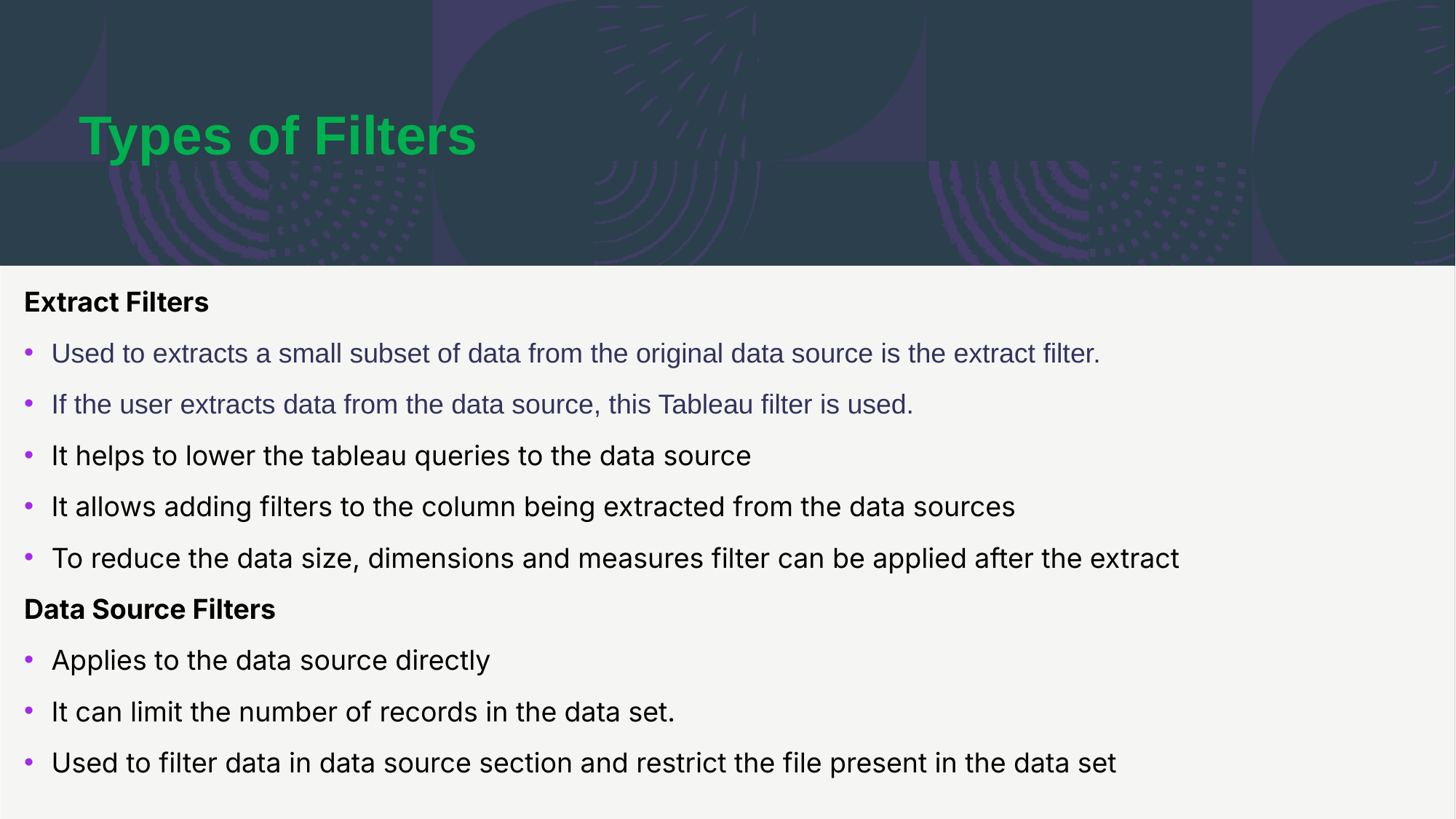

Types of Filters
Extract Filters
Used to extracts a small subset of data from the original data source is the extract filter.
If the user extracts data from the data source, this Tableau filter is used.
It helps to lower the tableau queries to the data source
It allows adding filters to the column being extracted from the data sources
To reduce the data size, dimensions and measures filter can be applied after the extract
Data Source Filters
Applies to the data source directly
It can limit the number of records in the data set.
Used to filter data in data source section and restrict the file present in the data set